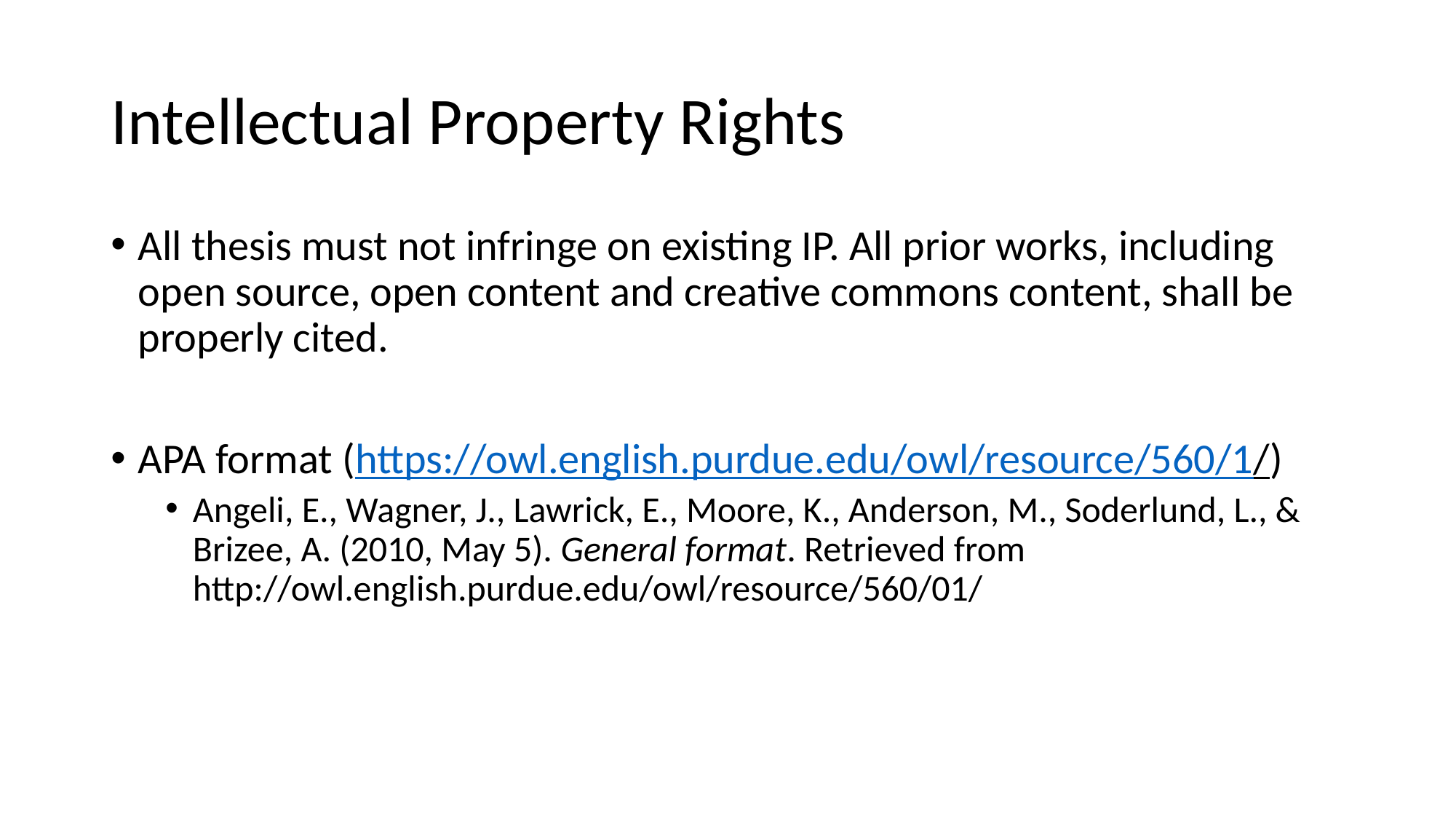

# Intellectual Property Rights
All thesis must not infringe on existing IP. All prior works, including open source, open content and creative commons content, shall be properly cited.

APA format (https://owl.english.purdue.edu/owl/resource/560/1/)
Angeli, E., Wagner, J., Lawrick, E., Moore, K., Anderson, M., Soderlund, L., & Brizee, A. (2010, May 5). General format. Retrieved from http://owl.english.purdue.edu/owl/resource/560/01/